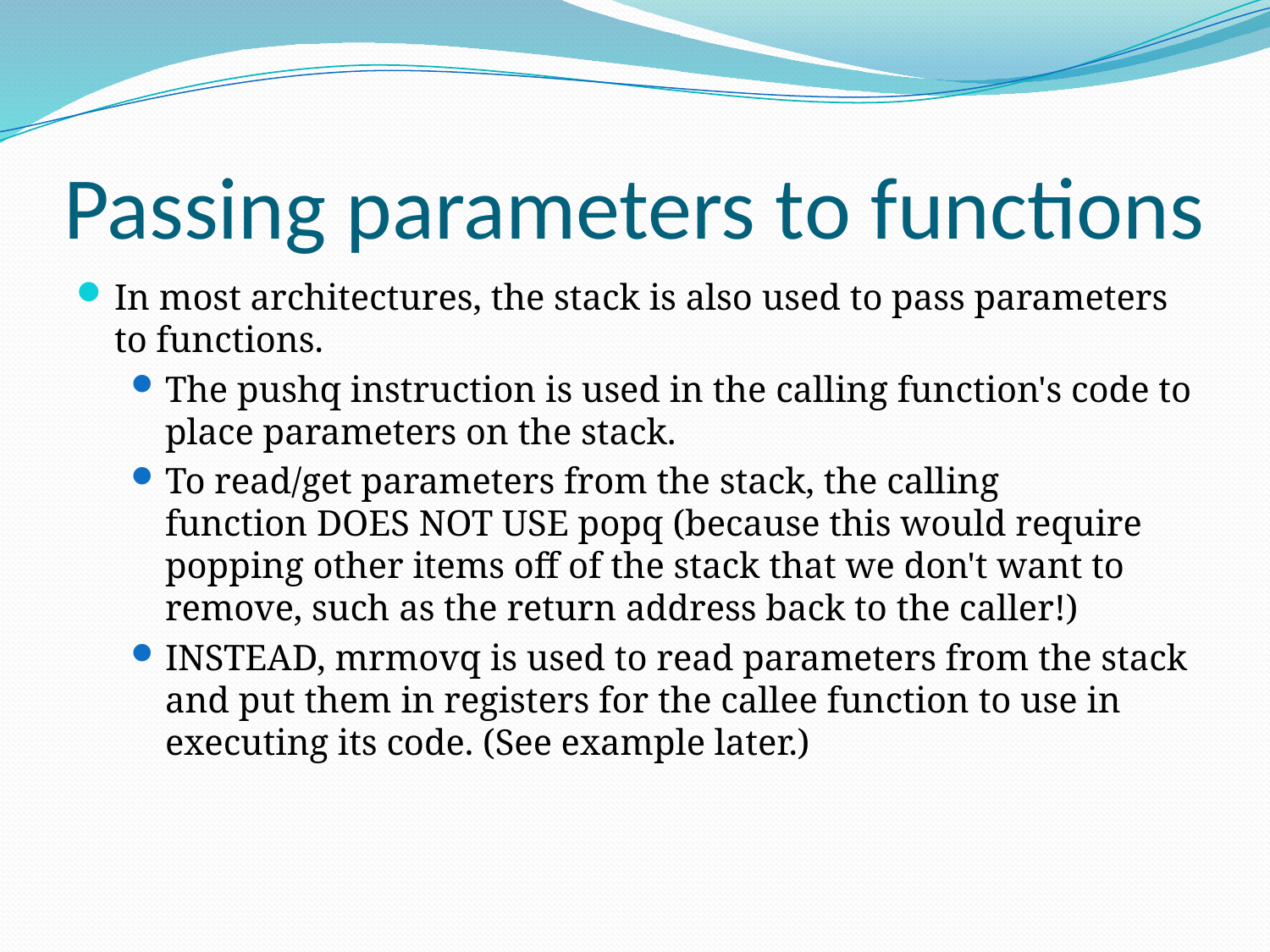

# Passing parameters to functions
In most architectures, the stack is also used to pass parameters to functions.
The pushq instruction is used in the calling function's code to place parameters on the stack.
To read/get parameters from the stack, the calling function DOES NOT USE popq (because this would require popping other items off of the stack that we don't want to remove, such as the return address back to the caller!)
INSTEAD, mrmovq is used to read parameters from the stack and put them in registers for the callee function to use in executing its code. (See example later.)